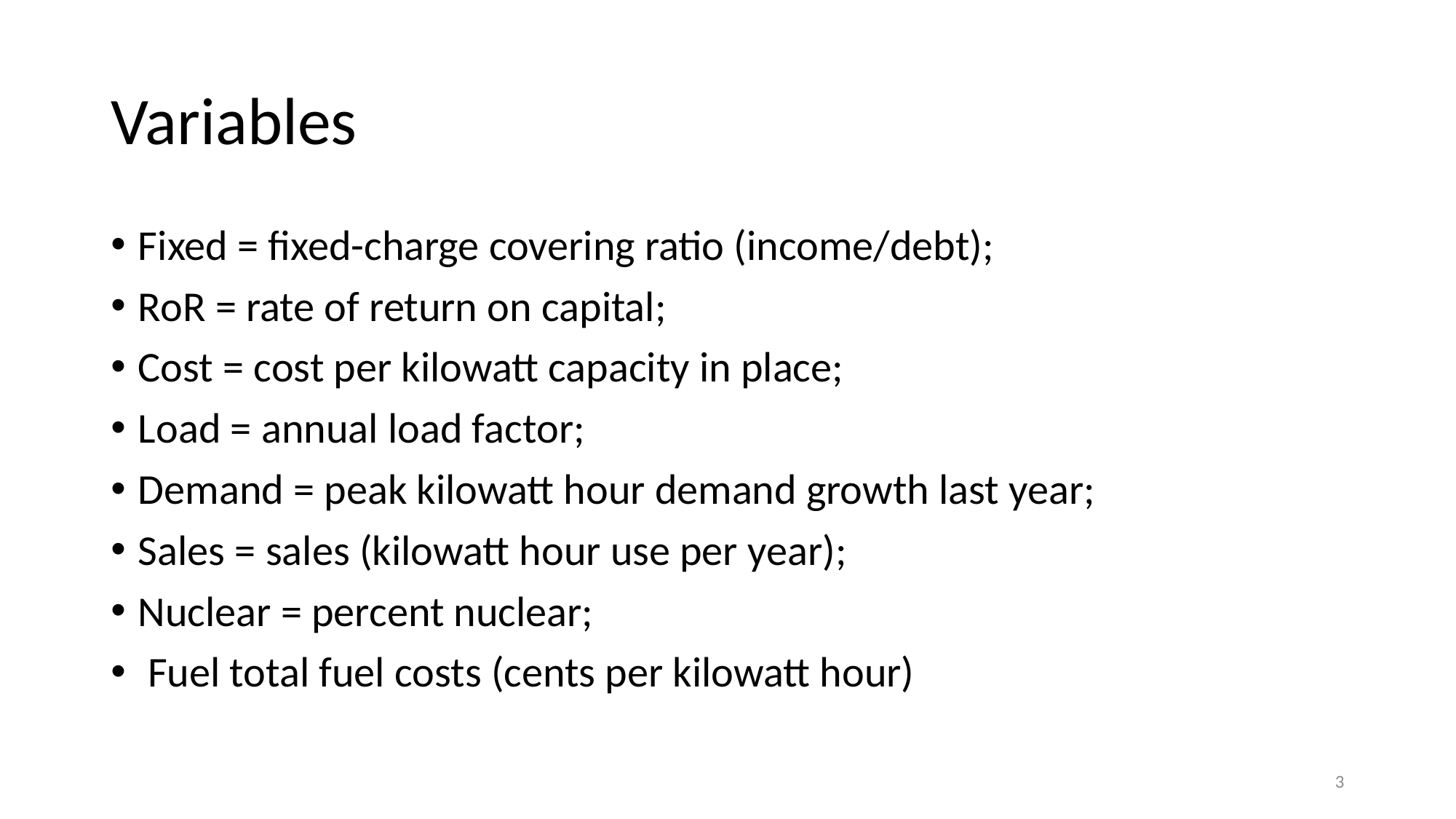

# Variables
Fixed = fixed-charge covering ratio (income/debt);
RoR = rate of return on capital;
Cost = cost per kilowatt capacity in place;
Load = annual load factor;
Demand = peak kilowatt hour demand growth last year;
Sales = sales (kilowatt hour use per year);
Nuclear = percent nuclear;
 Fuel total fuel costs (cents per kilowatt hour)

3